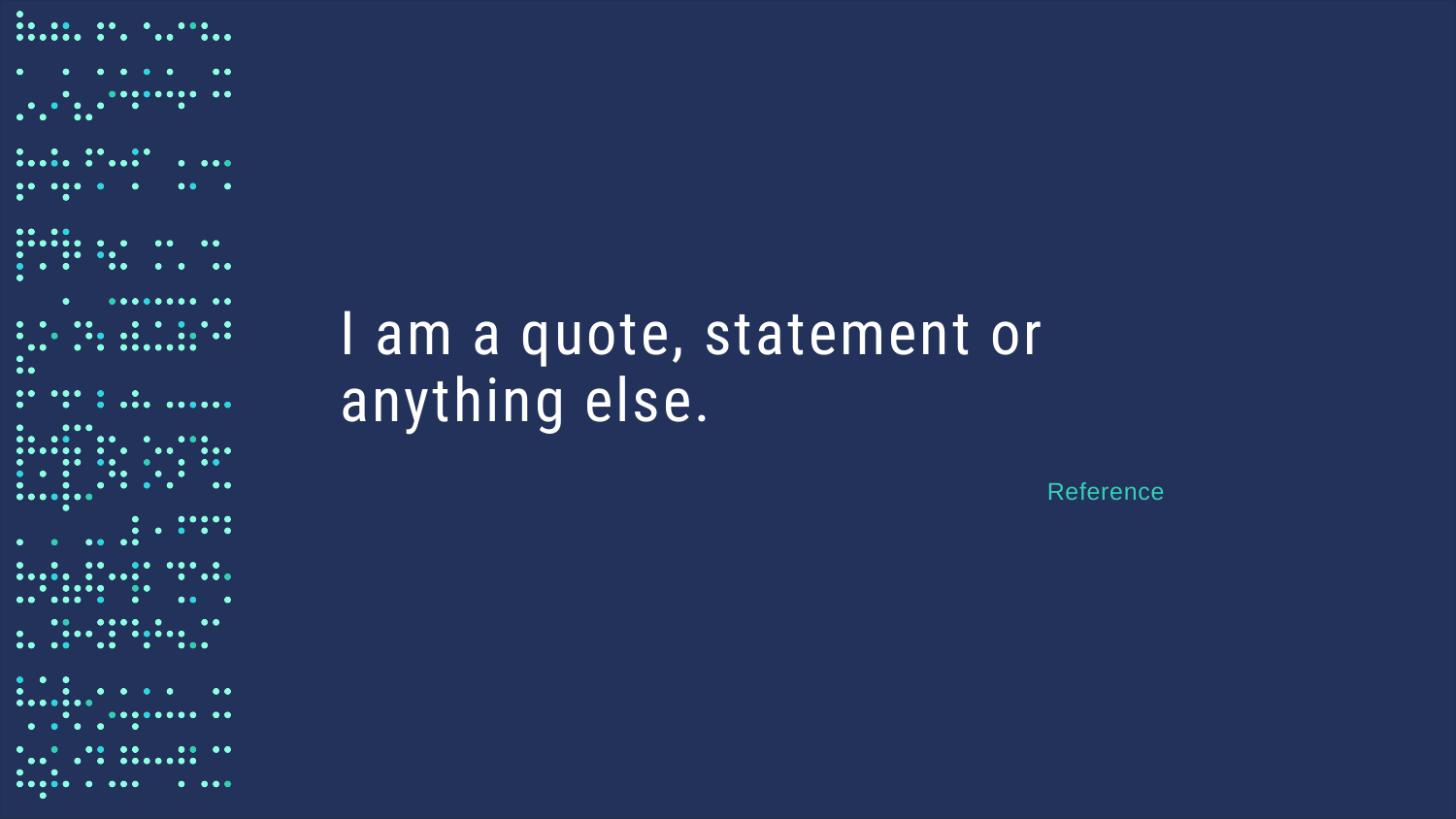

I am a quote, statement or
anything else.
Reference